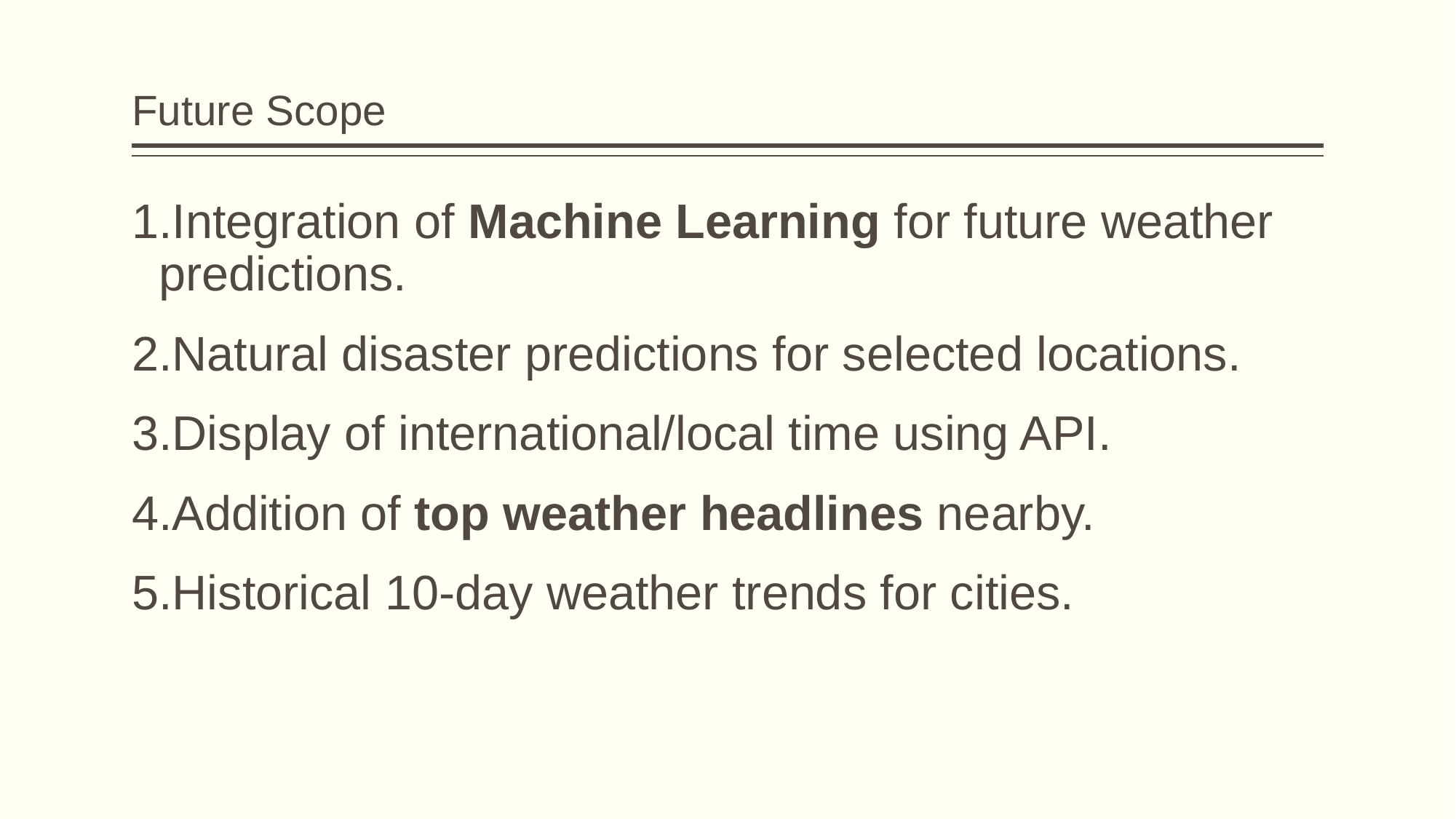

# Future Scope
Integration of Machine Learning for future weather predictions.
Natural disaster predictions for selected locations.
Display of international/local time using API.
Addition of top weather headlines nearby.
Historical 10-day weather trends for cities.